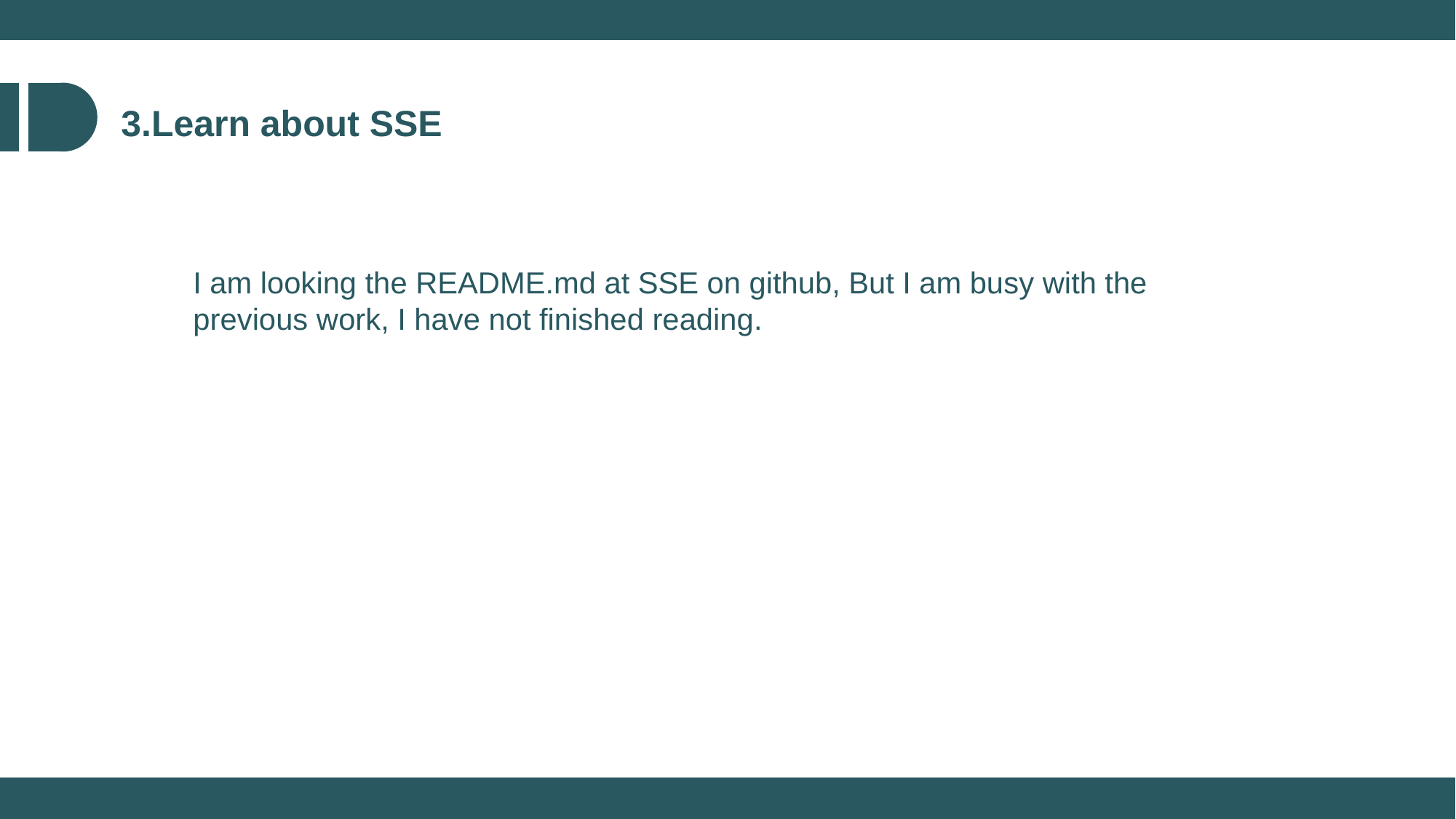

3.Learn about SSE
I am looking the README.md at SSE on github, But I am busy with the previous work, I have not finished reading.